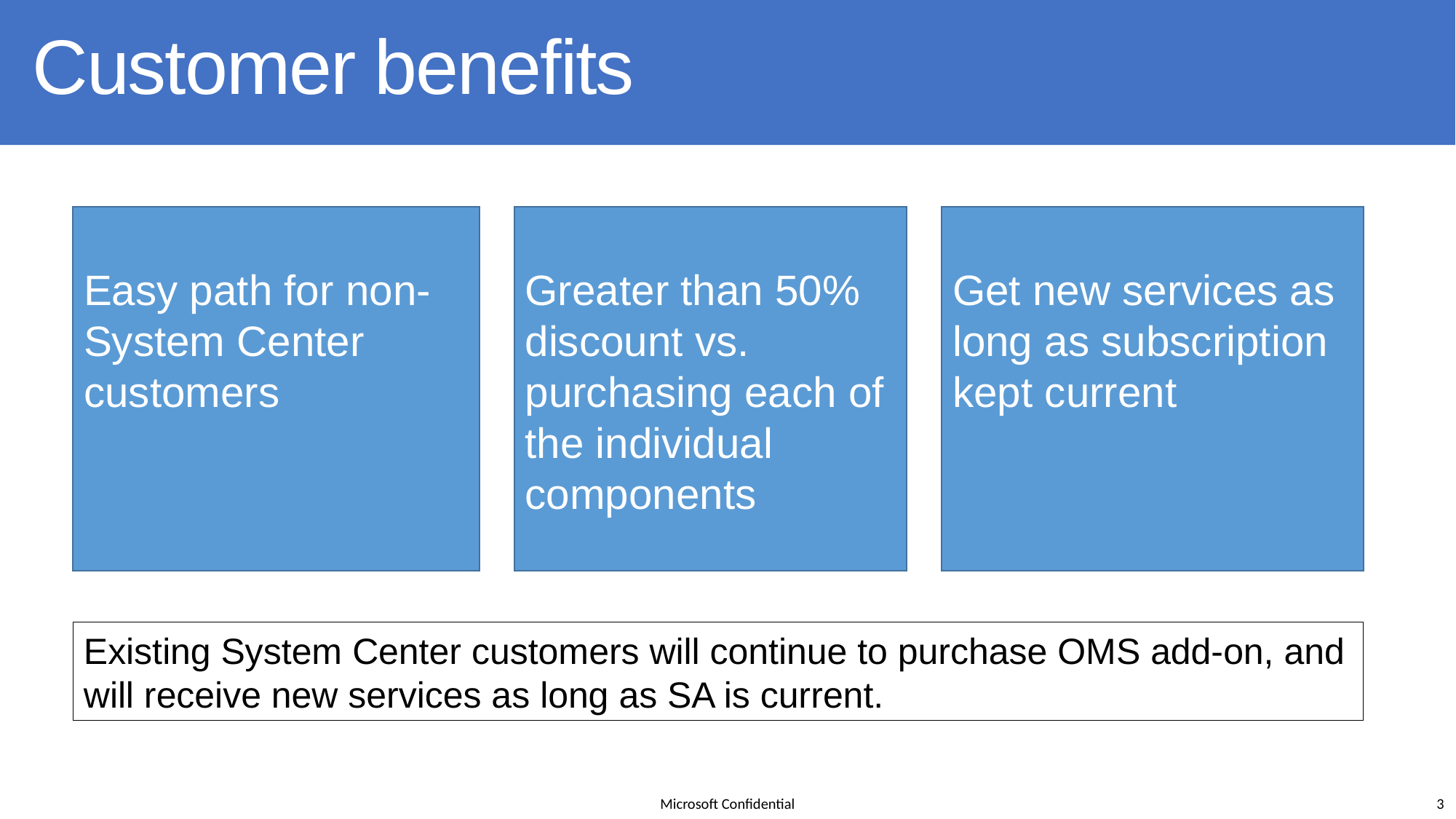

Customer benefits
#

Easy path for non-System Center customers

Greater than 50% discount vs. purchasing each of the individual components

Get new services as long as subscription kept current
Existing System Center customers will continue to purchase OMS add-on, and will receive new services as long as SA is current.